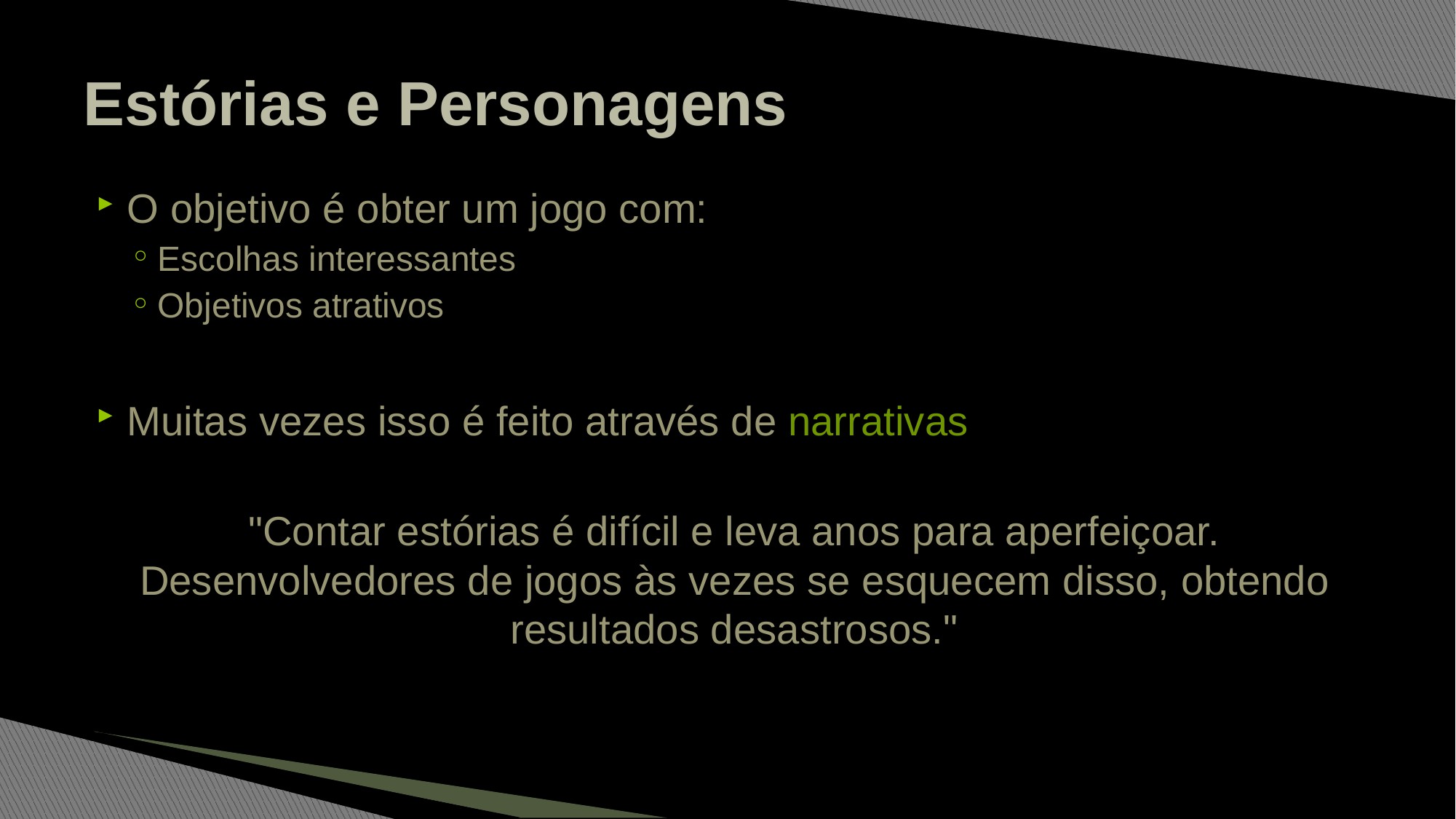

# Estórias e Personagens
O objetivo é obter um jogo com:
Escolhas interessantes
Objetivos atrativos

Muitas vezes isso é feito através de narrativas

"Contar estórias é difícil e leva anos para aperfeiçoar. Desenvolvedores de jogos às vezes se esquecem disso, obtendo resultados desastrosos."